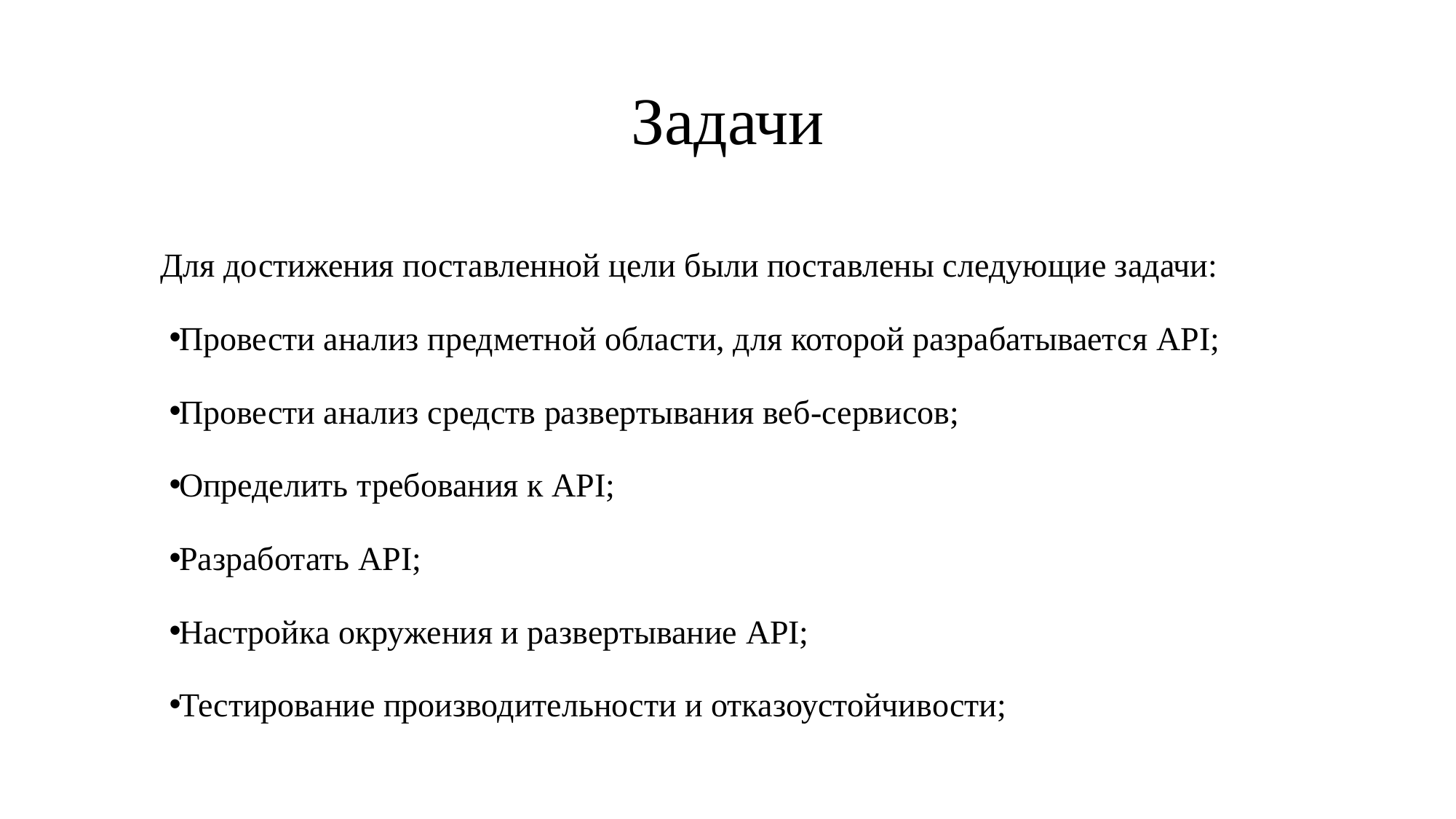

# Задачи
Для достижения поставленной цели были поставлены следующие задачи:
Провести анализ предметной области, для которой разрабатывается API;
Провести анализ средств развертывания веб-сервисов;
Определить требования к API;
Разработать API;
Настройка окружения и развертывание API;
Тестирование производительности и отказоустойчивости;